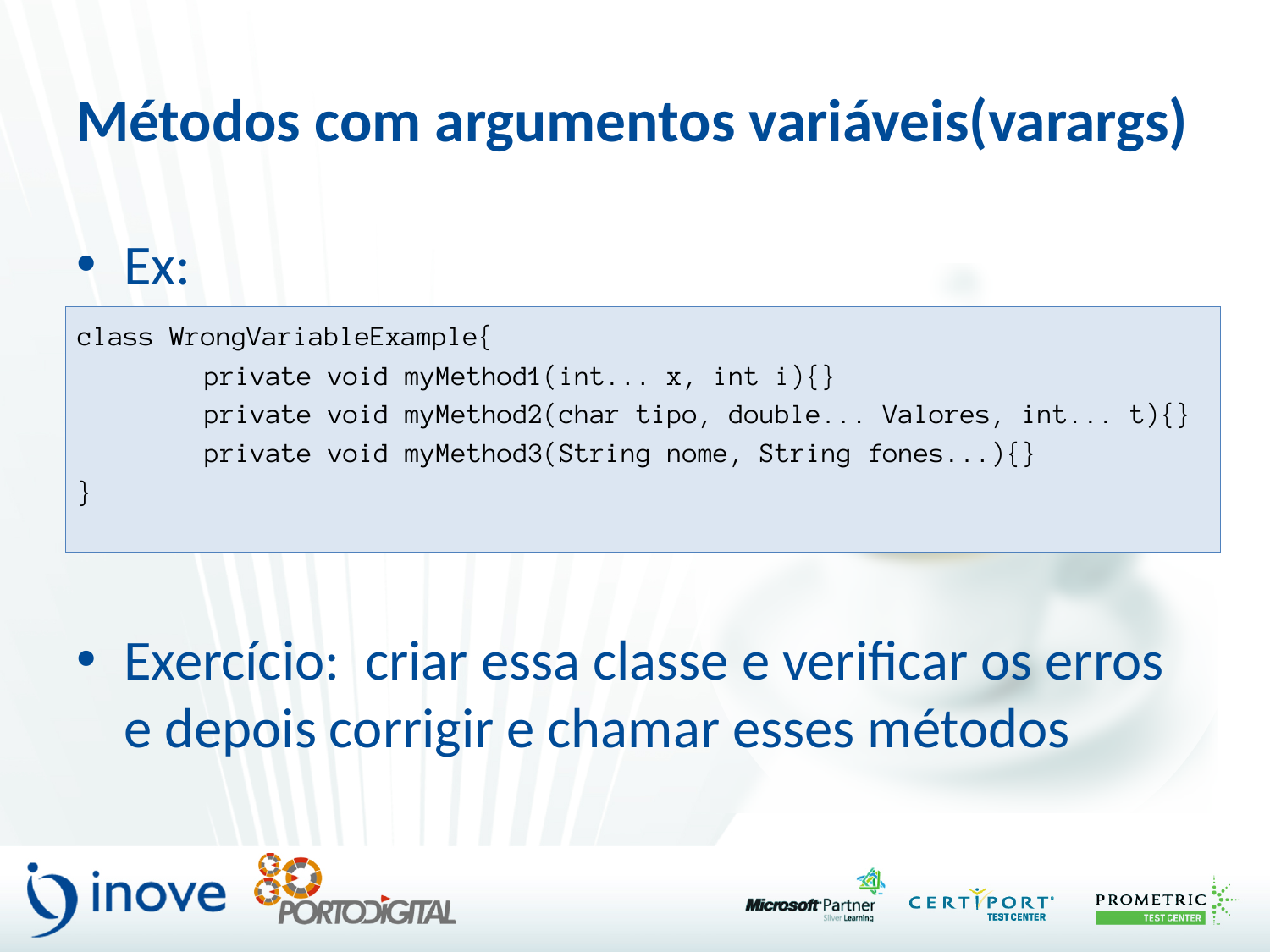

# Métodos com argumentos variáveis(varargs)
Ex:

Exercício:  criar essa classe e verificar os erros  e depois corrigir e chamar esses métodos
class WrongVariableExample{
	private void myMethod1(int... x, int i){}
	private void myMethod2(char tipo, double... Valores, int... t){}
	private void myMethod3(String nome, String fones...){}
}